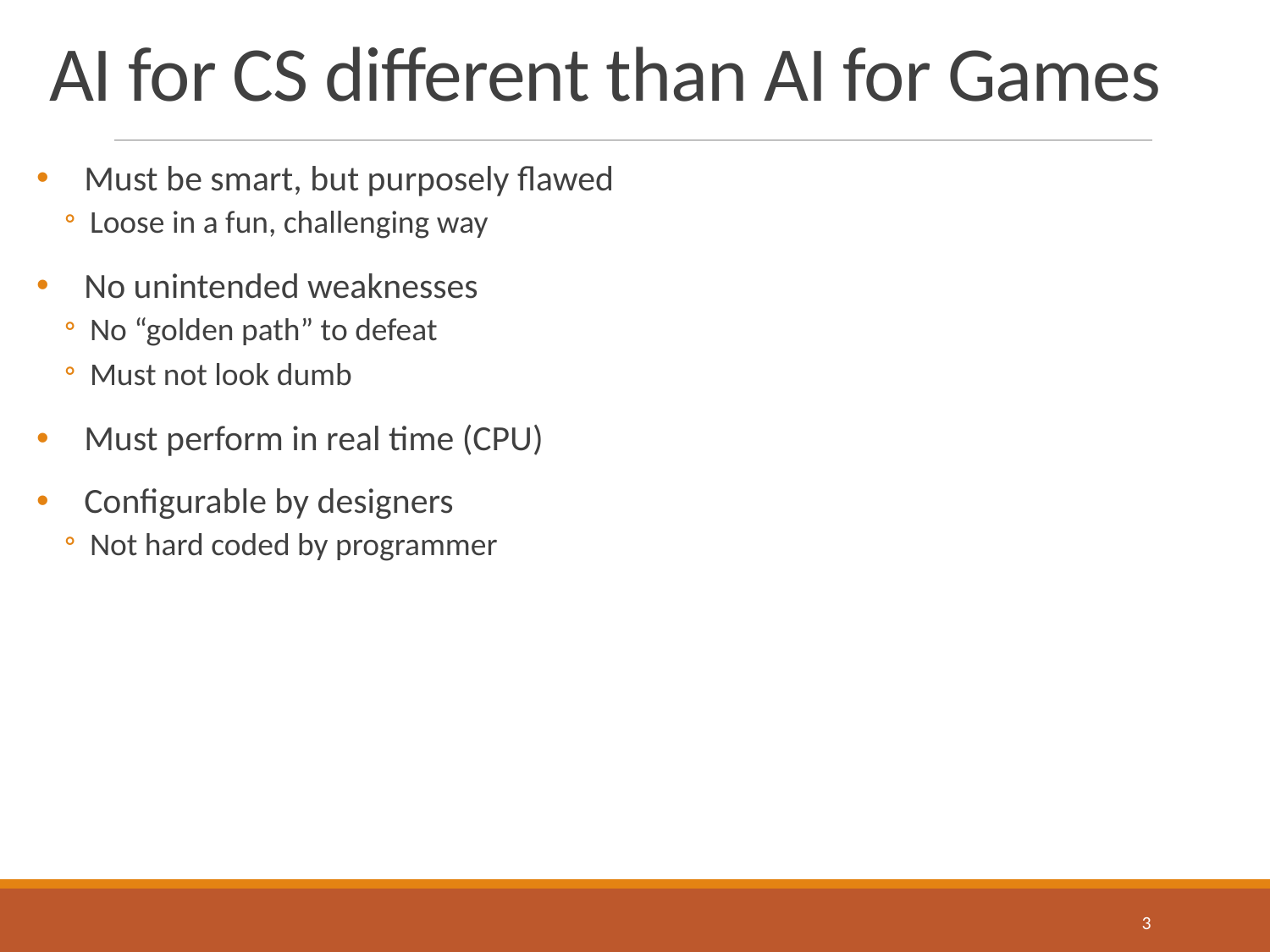

# AI for CS different than AI for Games
Must be smart, but purposely flawed
Loose in a fun, challenging way
No unintended weaknesses
No “golden path” to defeat
Must not look dumb
Must perform in real time (CPU)
Configurable by designers
Not hard coded by programmer

3